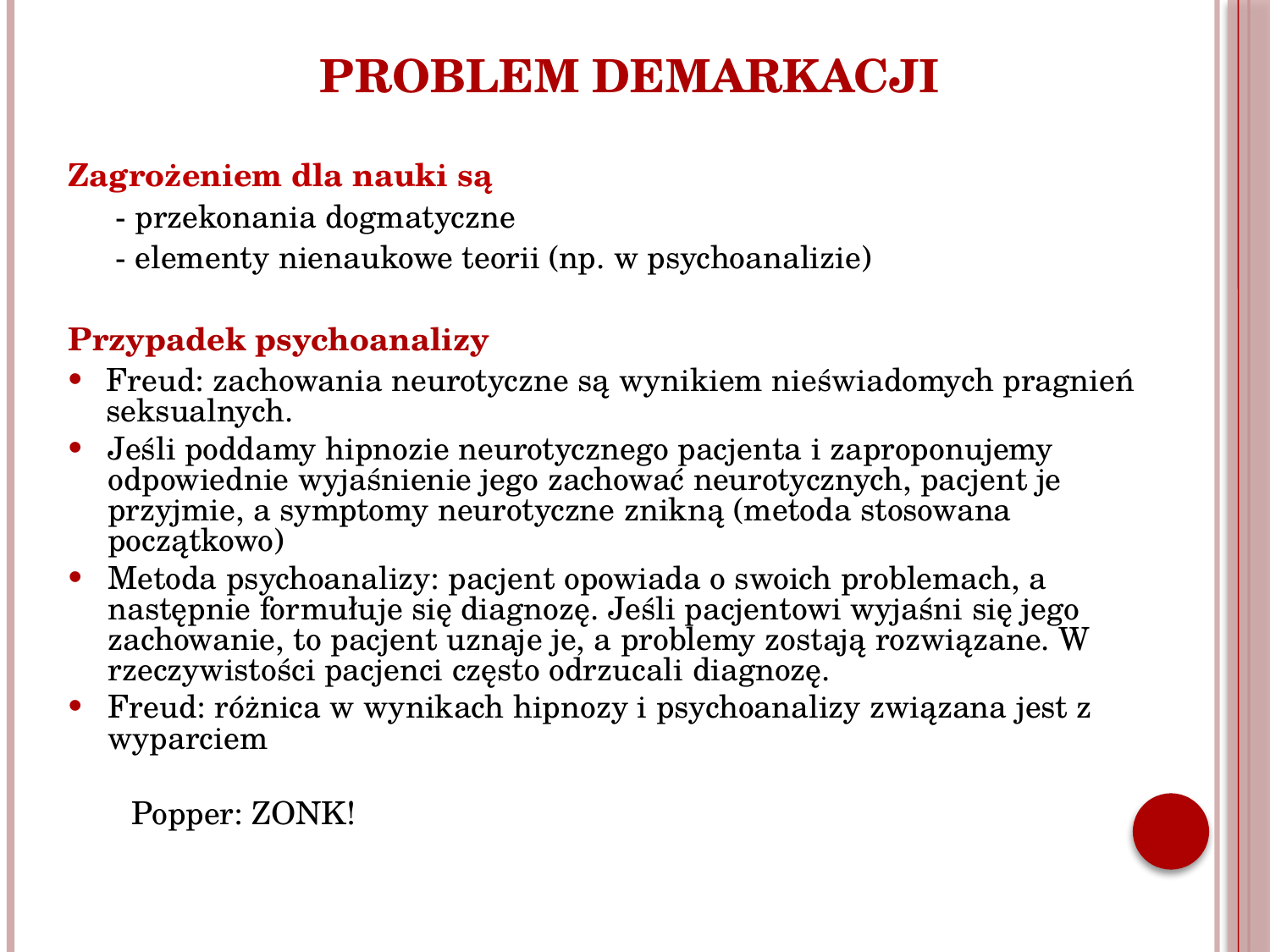

Problem demarkacji
Zagrożeniem dla nauki są
	- przekonania dogmatyczne
	- elementy nienaukowe teorii (np. w psychoanalizie)

Przypadek psychoanalizy
Freud: zachowania neurotyczne są wynikiem nieświadomych pragnień seksualnych.
Jeśli poddamy hipnozie neurotycznego pacjenta i zaproponujemy odpowiednie wyjaśnienie jego zachować neurotycznych, pacjent je przyjmie, a symptomy neurotyczne znikną (metoda stosowana początkowo)
Metoda psychoanalizy: pacjent opowiada o swoich problemach, a następnie formułuje się diagnozę. Jeśli pacjentowi wyjaśni się jego zachowanie, to pacjent uznaje je, a problemy zostają rozwiązane. W rzeczywistości pacjenci często odrzucali diagnozę.
Freud: różnica w wynikach hipnozy i psychoanalizy związana jest z wyparciem

Popper: ZONK!